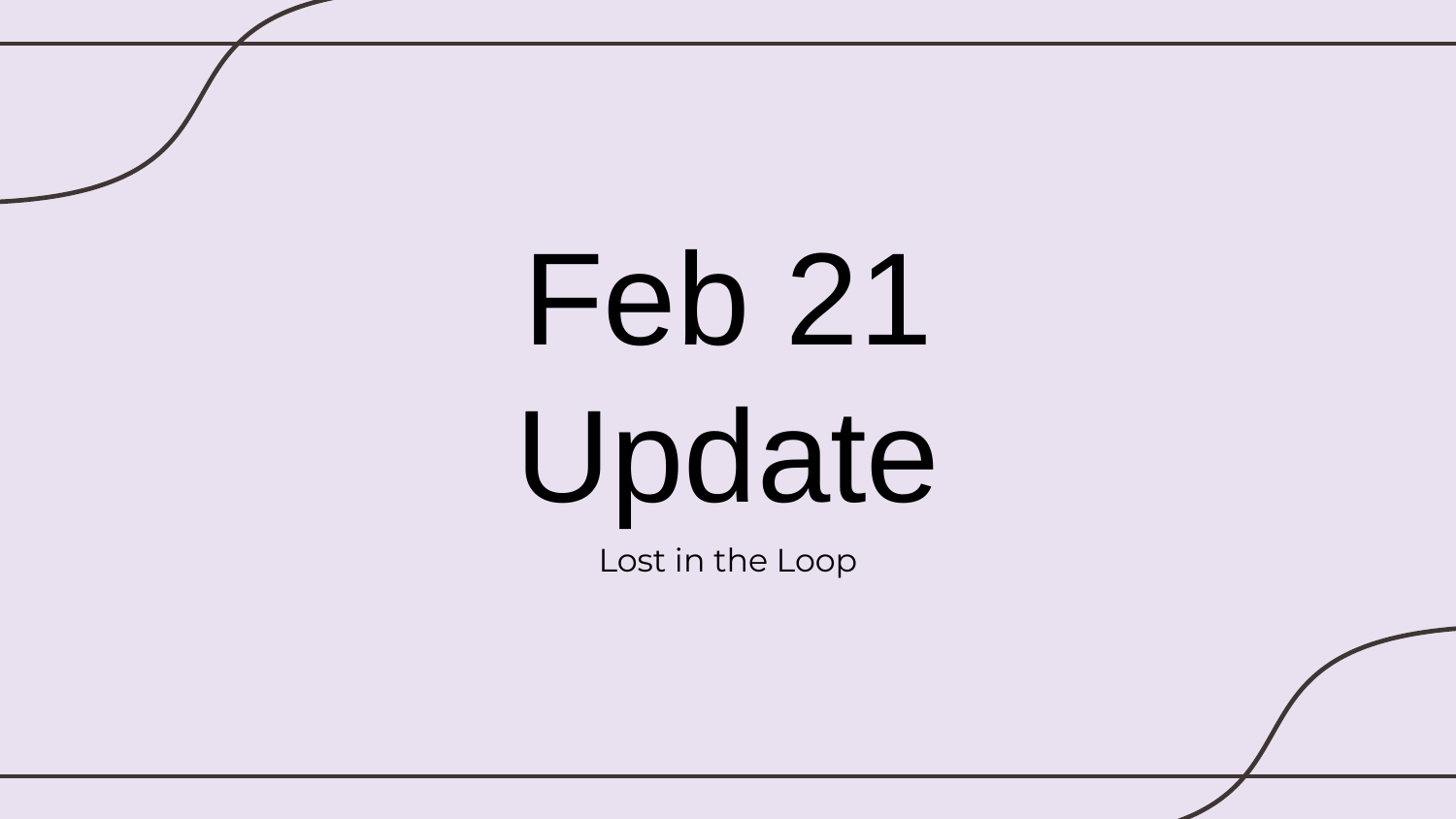

# Feb 21 Update
Lost in the Loop